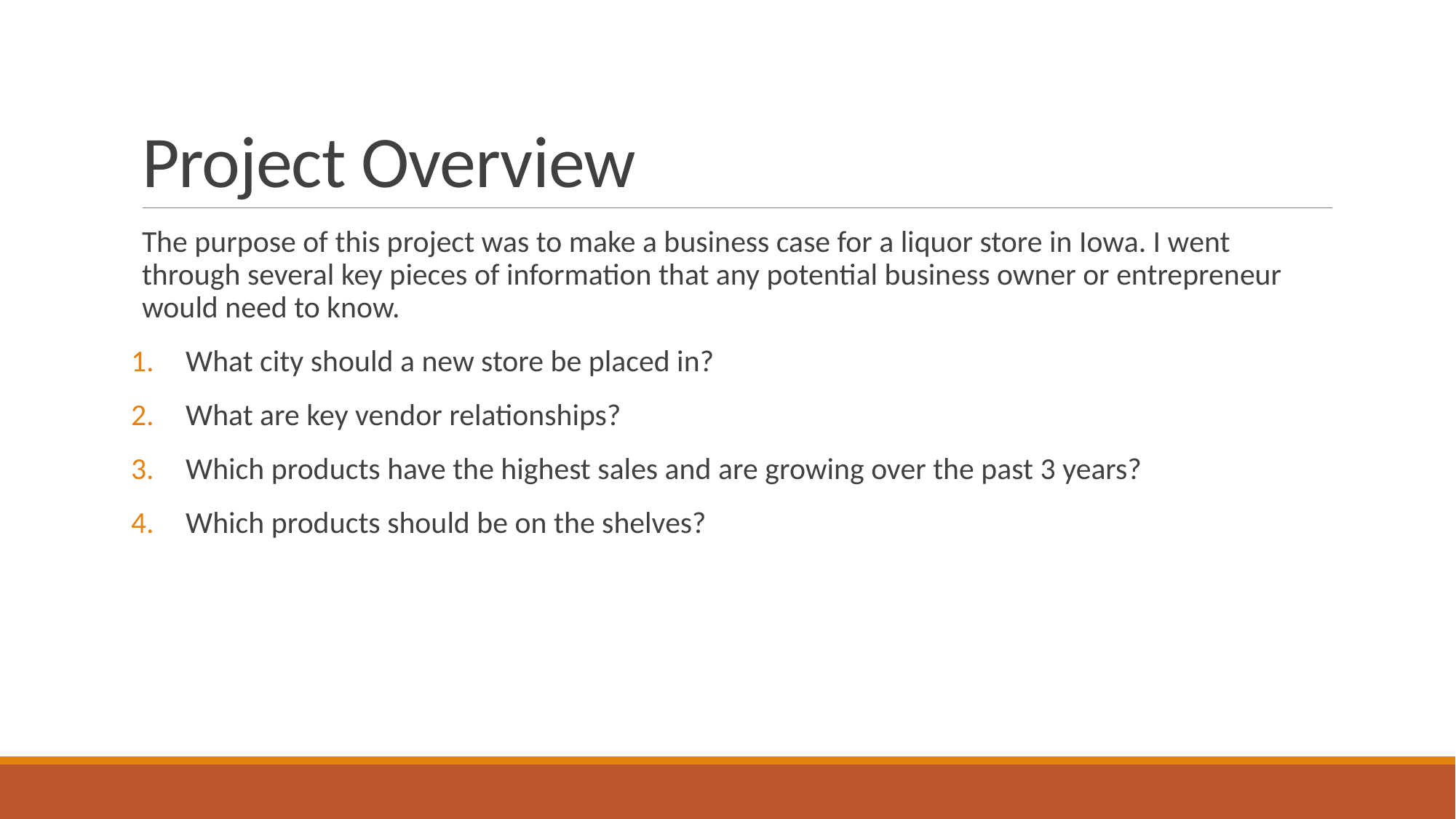

# Project Overview
The purpose of this project was to make a business case for a liquor store in Iowa. I went through several key pieces of information that any potential business owner or entrepreneur would need to know.
What city should a new store be placed in?
What are key vendor relationships?
Which products have the highest sales and are growing over the past 3 years?
Which products should be on the shelves?